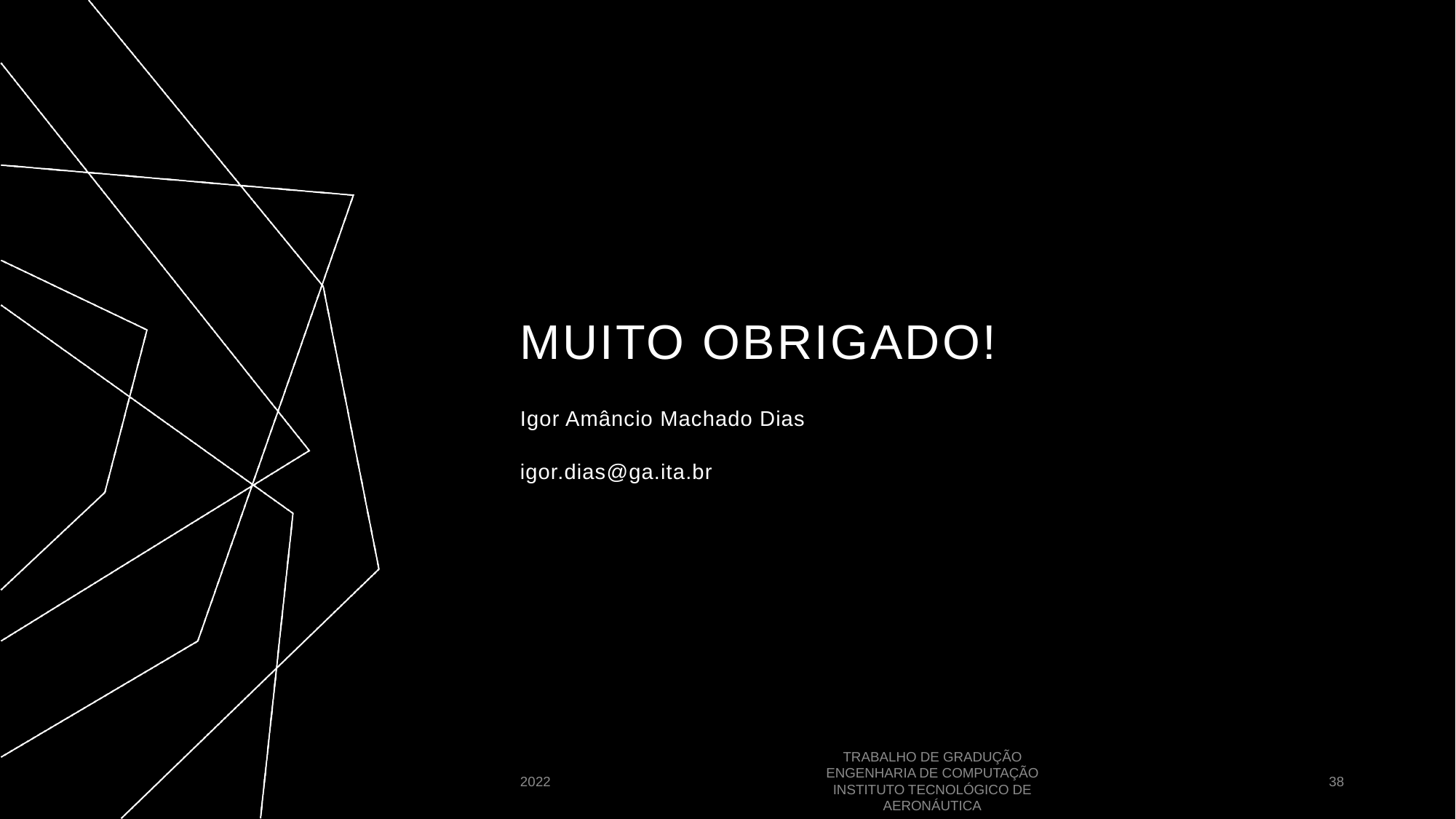

# Muito obrigado!
Igor Amâncio Machado Dias
igor.dias@ga.ita.br
2022
TRABALHO DE GRADUÇÃO
ENGENHARIA DE COMPUTAÇÃO
INSTITUTO TECNOLÓGICO DE AERONÁUTICA
38